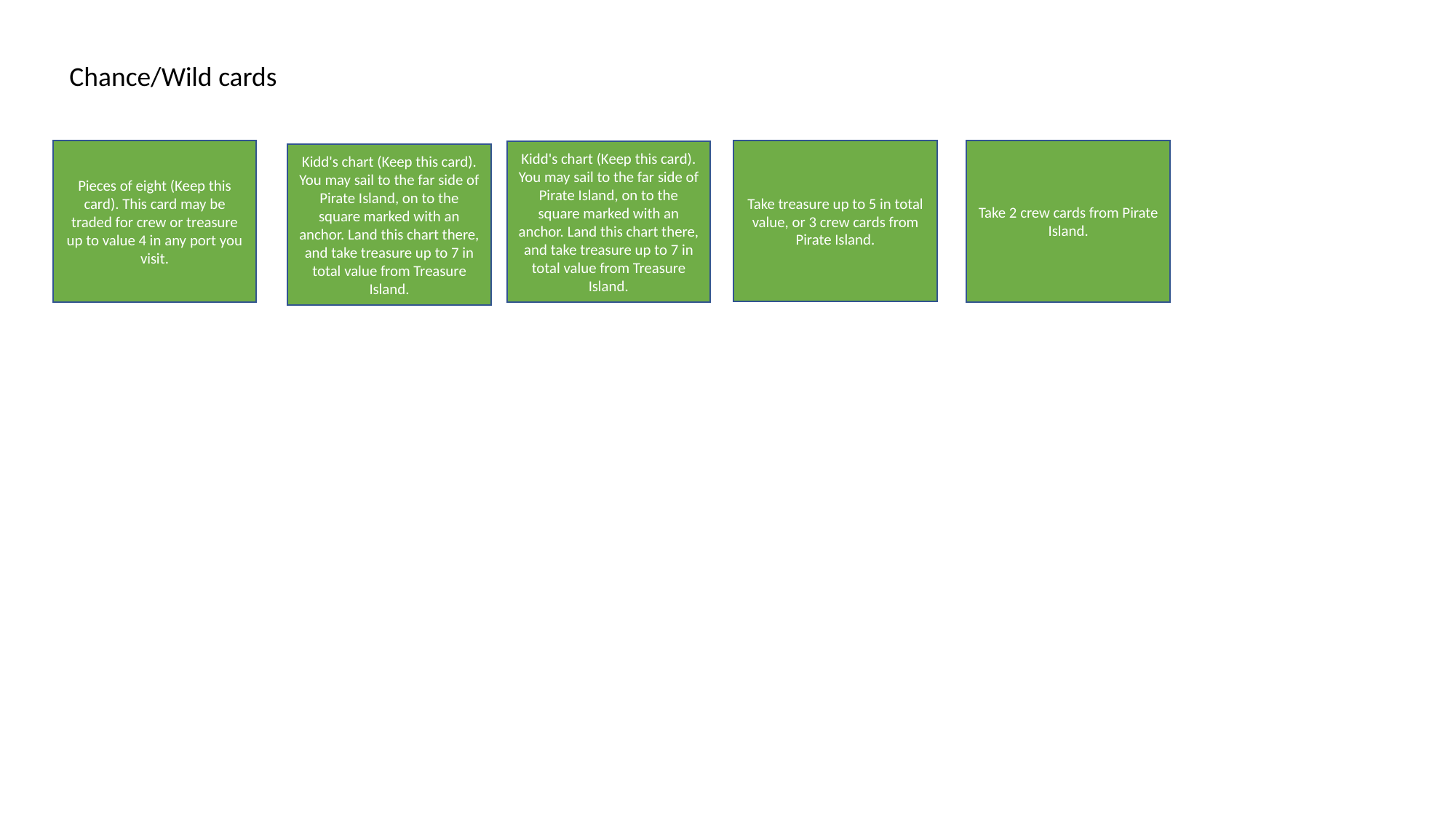

Chance/Wild cards
Take treasure up to 5 in total value, or 3 crew cards from Pirate Island.
Pieces of eight (Keep this card). This card may be traded for crew or treasure up to value 4 in any port you visit.
Take 2 crew cards from Pirate Island.
Kidd's chart (Keep this card). You may sail to the far side of Pirate Island, on to the square marked with an anchor. Land this chart there, and take treasure up to 7 in total value from Treasure Island.
Kidd's chart (Keep this card). You may sail to the far side of Pirate Island, on to the square marked with an anchor. Land this chart there, and take treasure up to 7 in total value from Treasure Island.